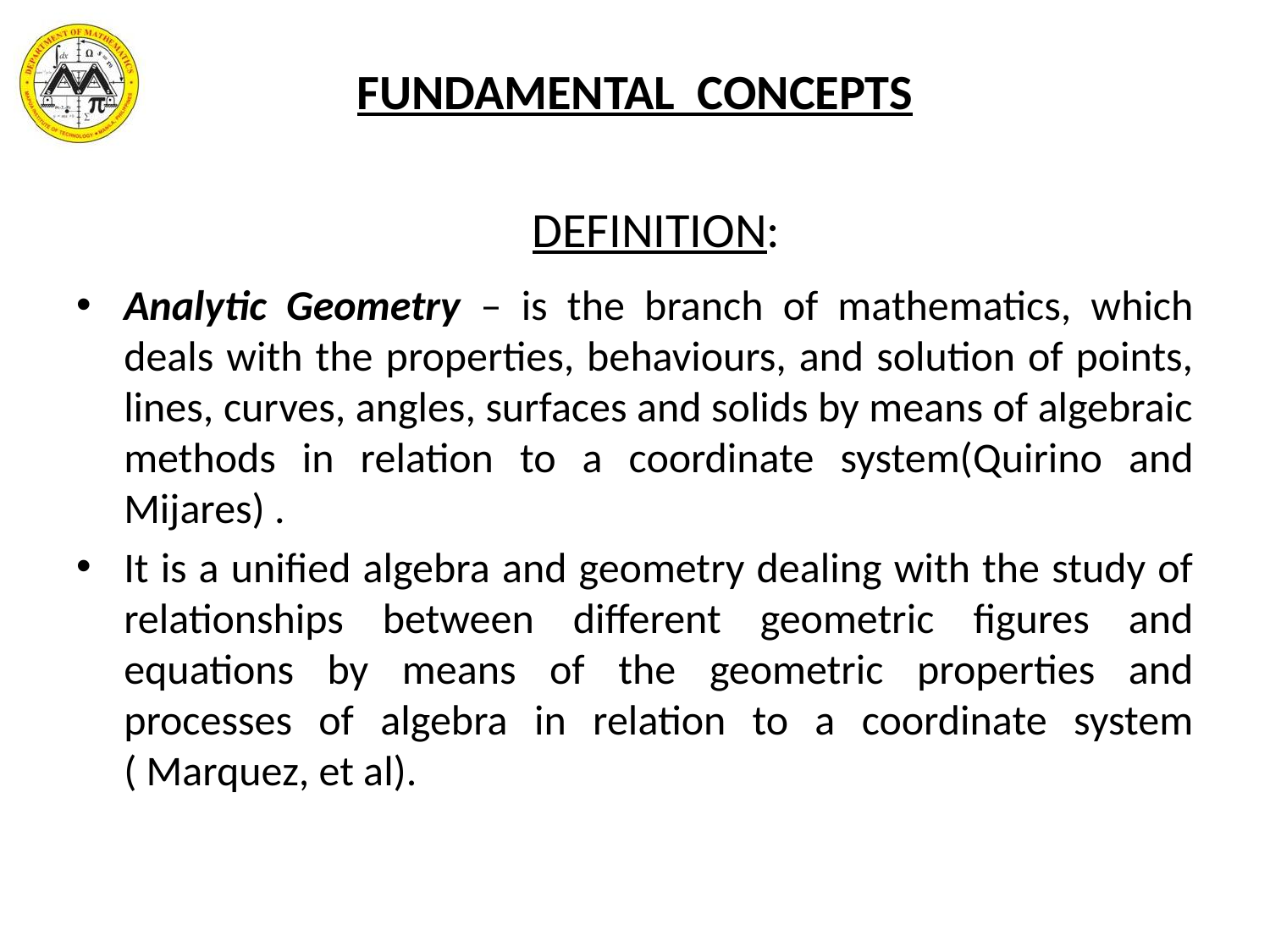

FUNDAMENTAL  CONCEPTS
DEFINITION:
Analytic Geometry – is the branch of mathematics, which deals with the properties, behaviours, and solution of points, lines, curves, angles, surfaces and solids by means of algebraic methods in relation to a coordinate system(Quirino and Mijares) .
It is a unified algebra and geometry dealing with the study of relationships between different geometric figures and equations by means of the geometric properties and processes of algebra in relation to a coordinate system ( Marquez, et al).